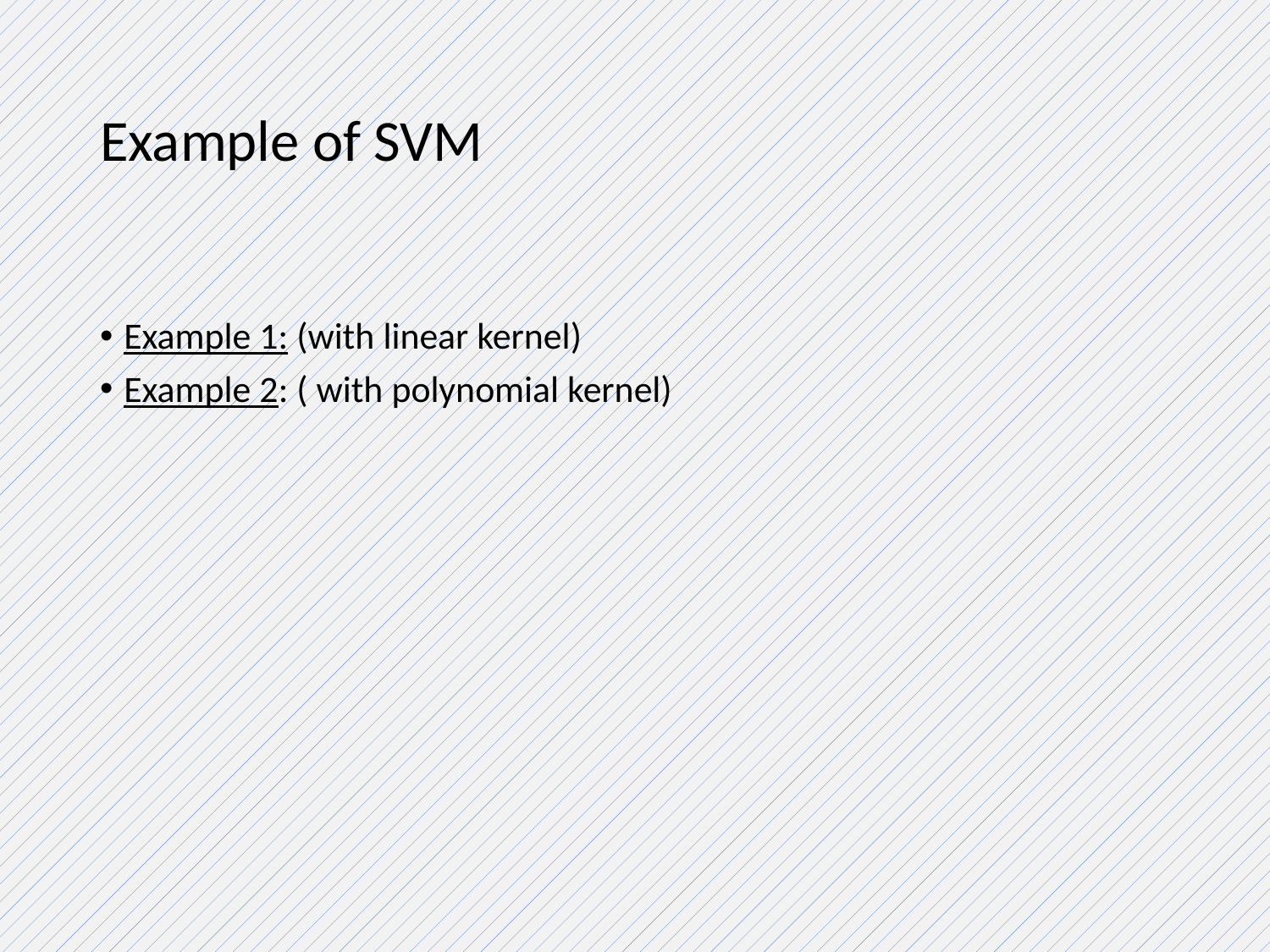

# Example of SVM

Example 1: (with linear kernel)
Example 2: ( with polynomial kernel)